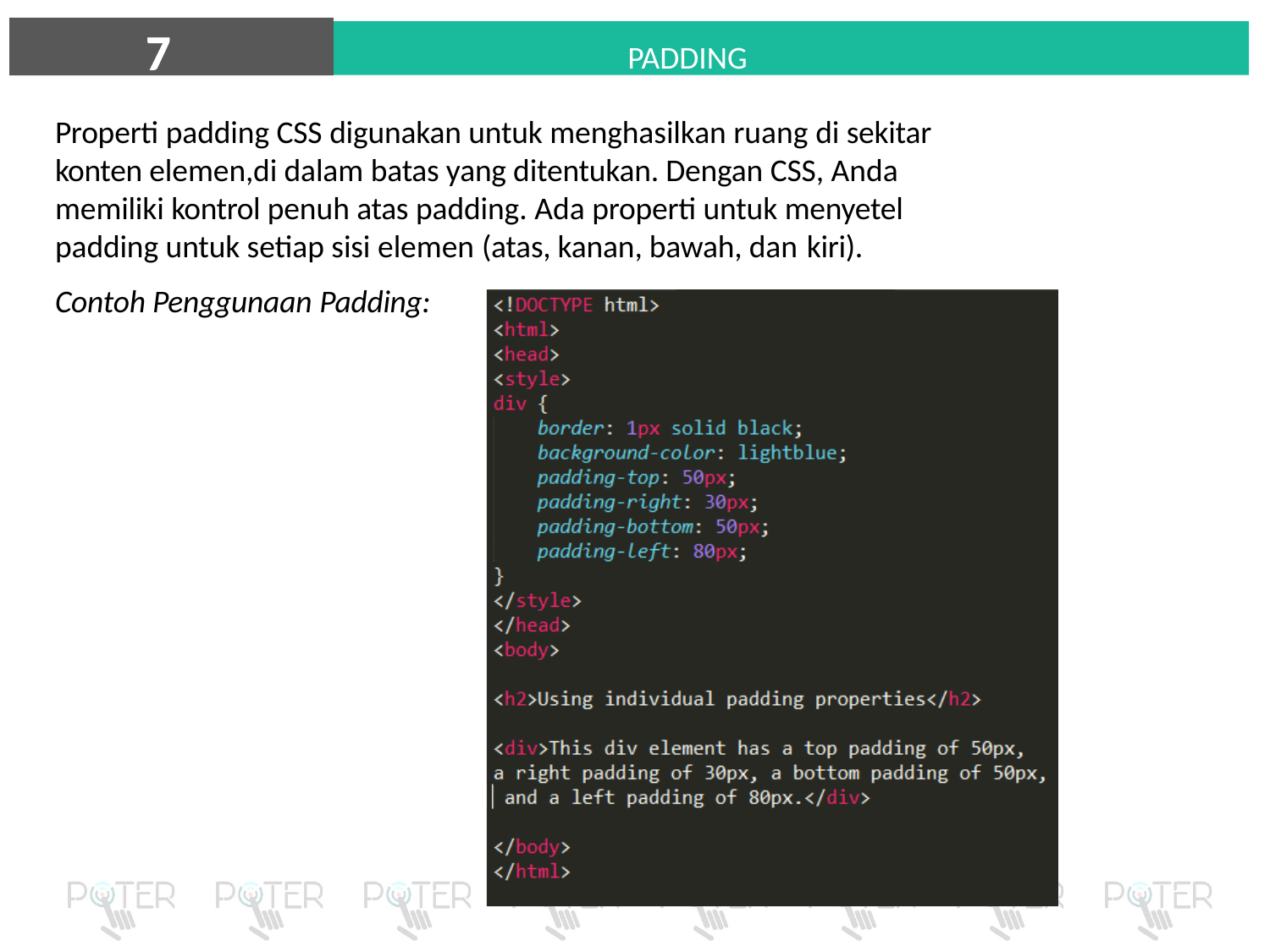

7

PADDING
2	PADDING

Properti padding CSS digunakan untuk menghasilkan ruang di sekitar  konten elemen,di dalam batas yang ditentukan. Dengan CSS, Anda  memiliki kontrol penuh atas padding. Ada properti untuk menyetel  padding untuk setiap sisi elemen (atas, kanan, bawah, dan kiri).
Contoh Penggunaan Padding: